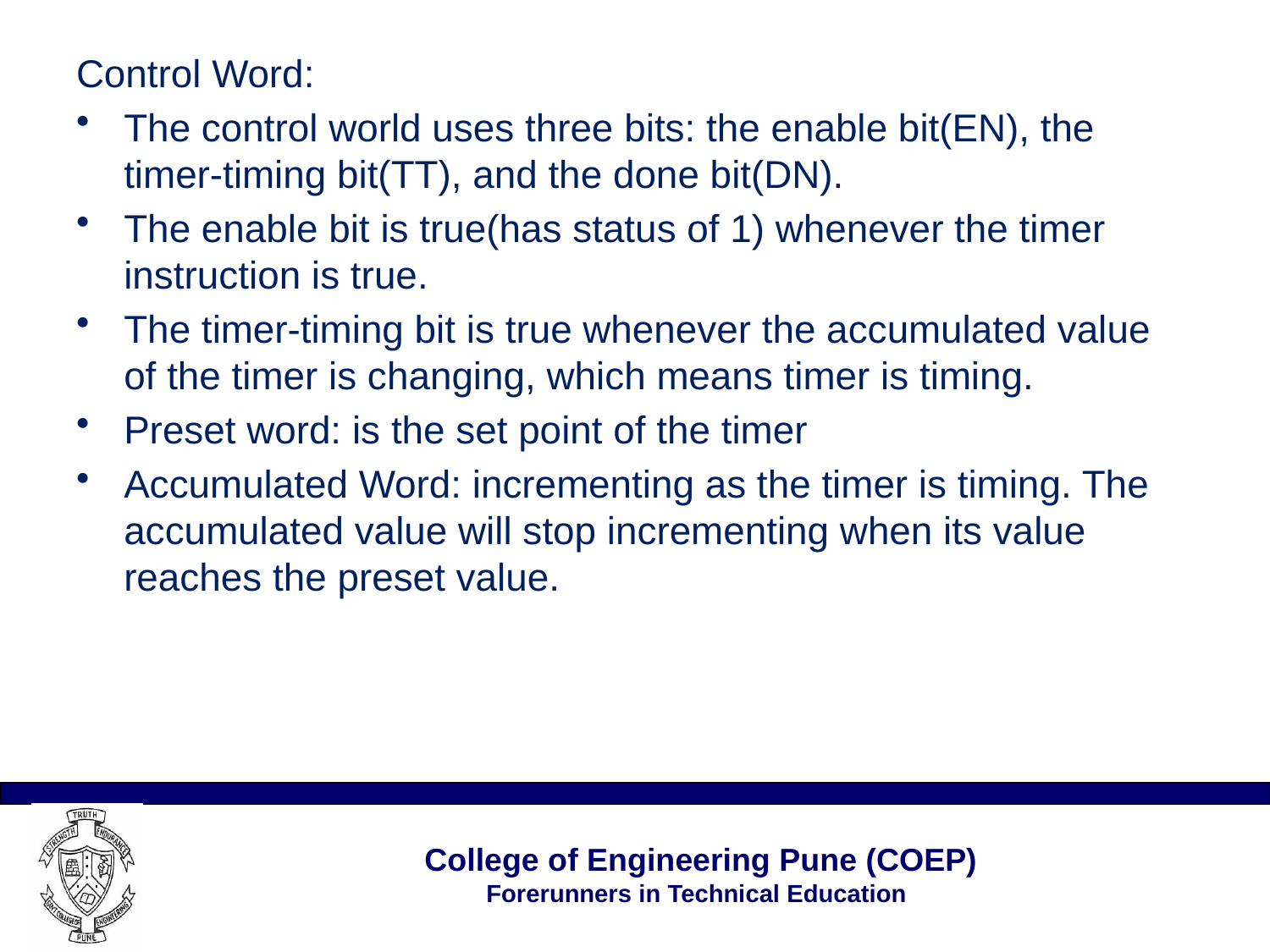

Control Word:
The control world uses three bits: the enable bit(EN), the timer-timing bit(TT), and the done bit(DN).
The enable bit is true(has status of 1) whenever the timer instruction is true.
The timer-timing bit is true whenever the accumulated value of the timer is changing, which means timer is timing.
Preset word: is the set point of the timer
Accumulated Word: incrementing as the timer is timing. The accumulated value will stop incrementing when its value reaches the preset value.